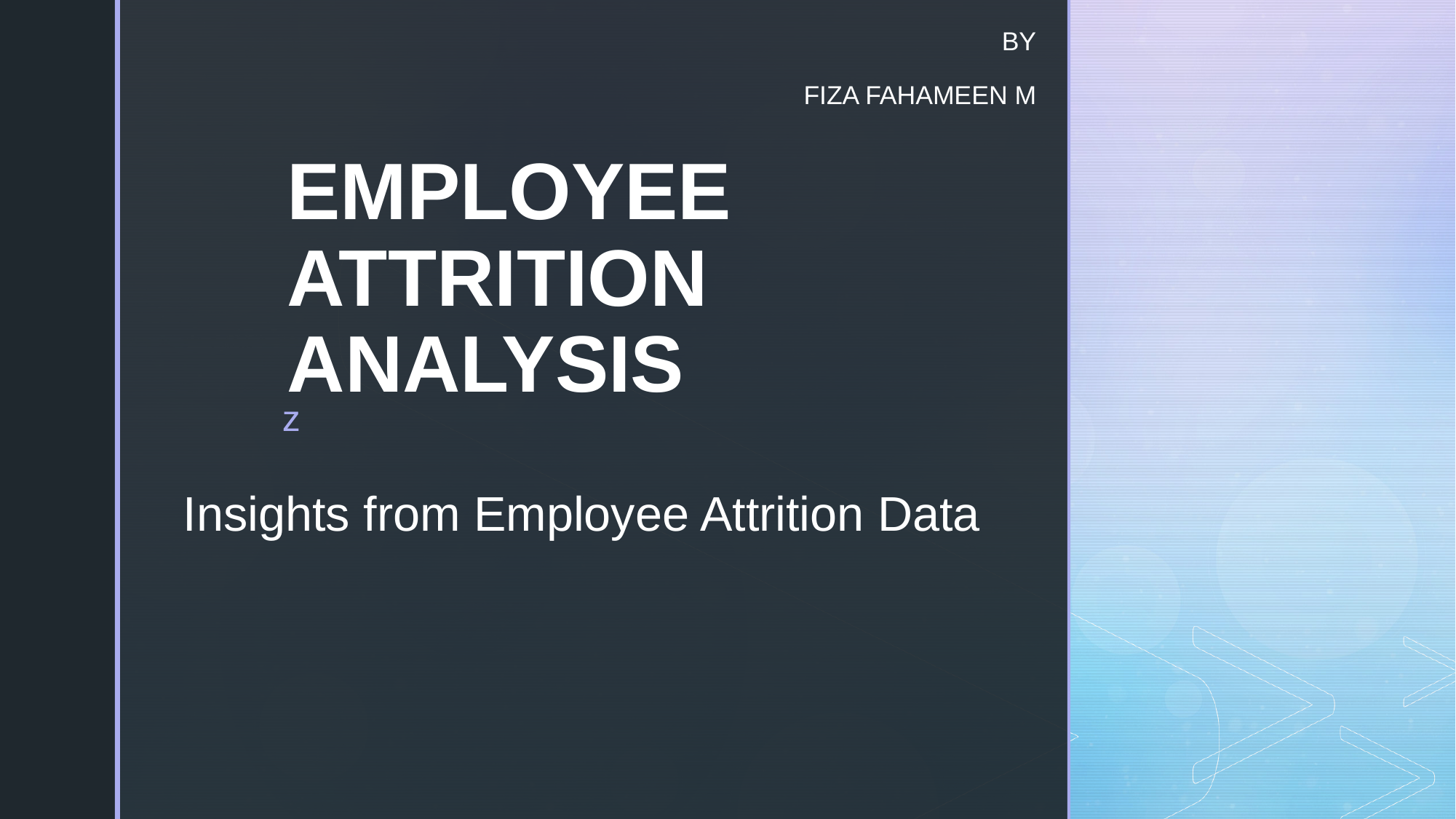

BY
FIZA FAHAMEEN M
# EMPLOYEE ATTRITION ANALYSIS
Insights from Employee Attrition Data